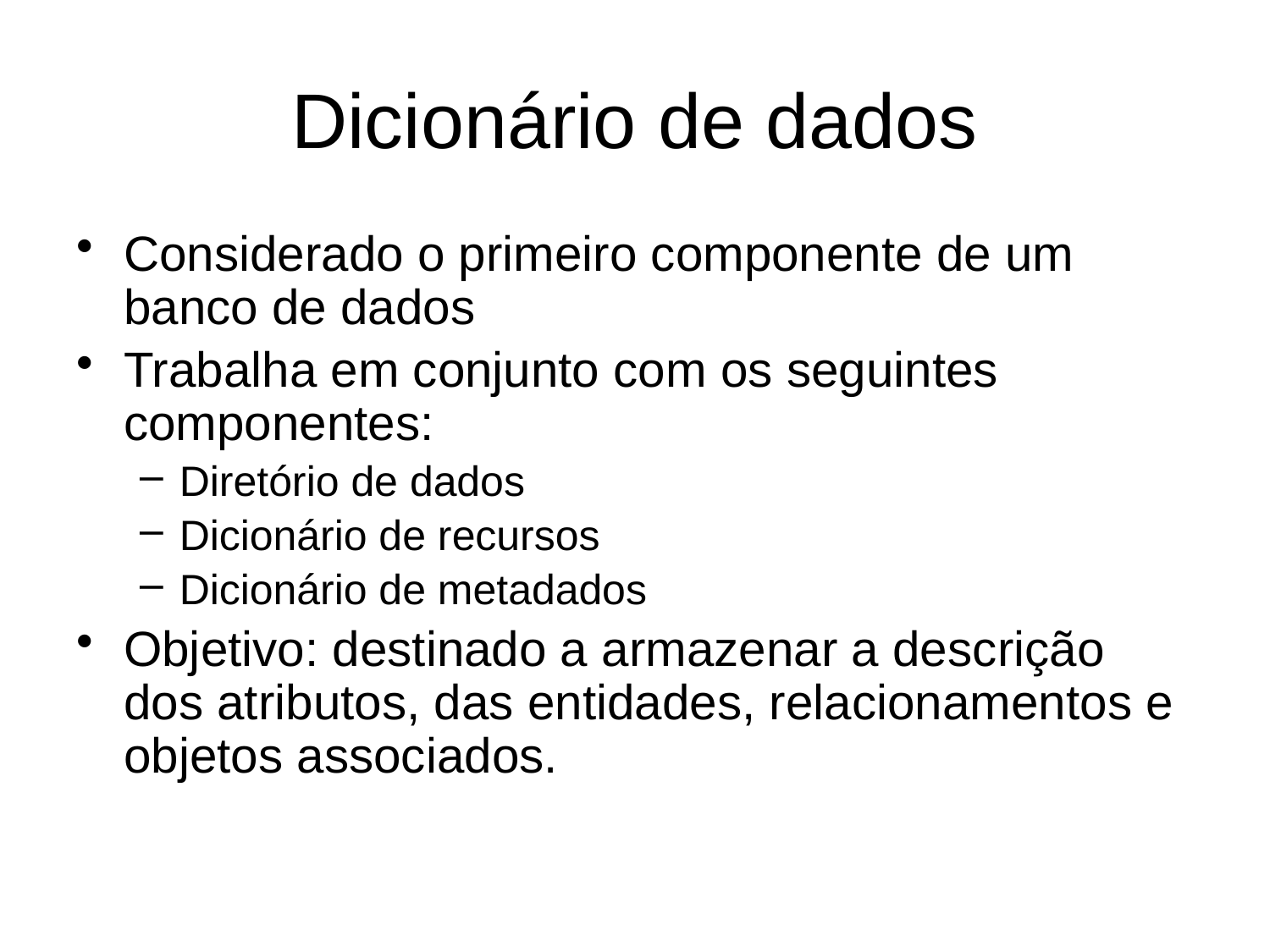

# Dicionário de dados
Considerado o primeiro componente de um banco de dados
Trabalha em conjunto com os seguintes componentes:
Diretório de dados
Dicionário de recursos
Dicionário de metadados
Objetivo: destinado a armazenar a descrição dos atributos, das entidades, relacionamentos e objetos associados.